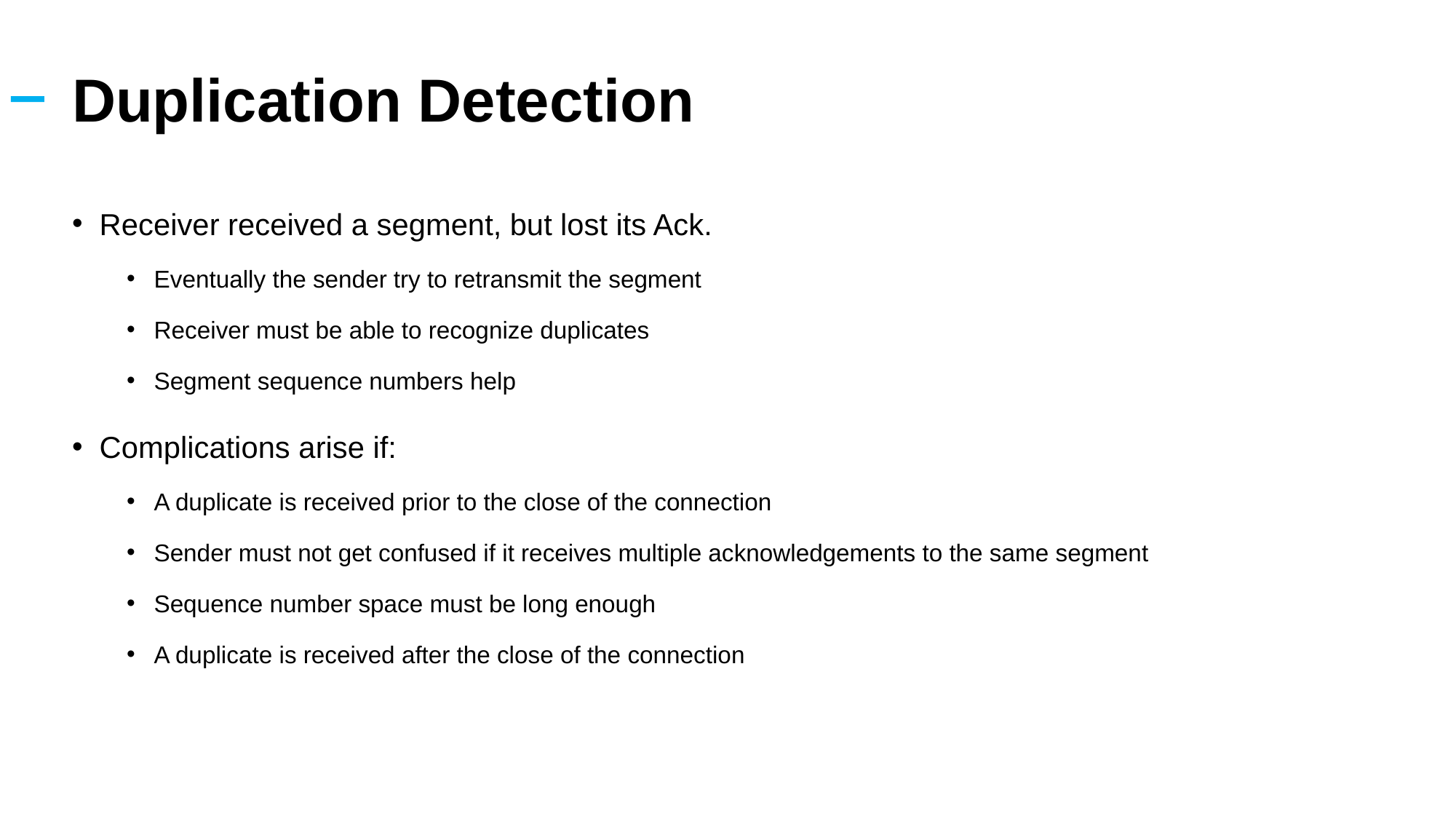

# Duplication Detection

Receiver received a segment, but lost its Ack.
Eventually the sender try to retransmit the segment
Receiver must be able to recognize duplicates
Segment sequence numbers help
Complications arise if:
A duplicate is received prior to the close of the connection
Sender must not get confused if it receives multiple acknowledgements to the same segment
Sequence number space must be long enough
A duplicate is received after the close of the connection